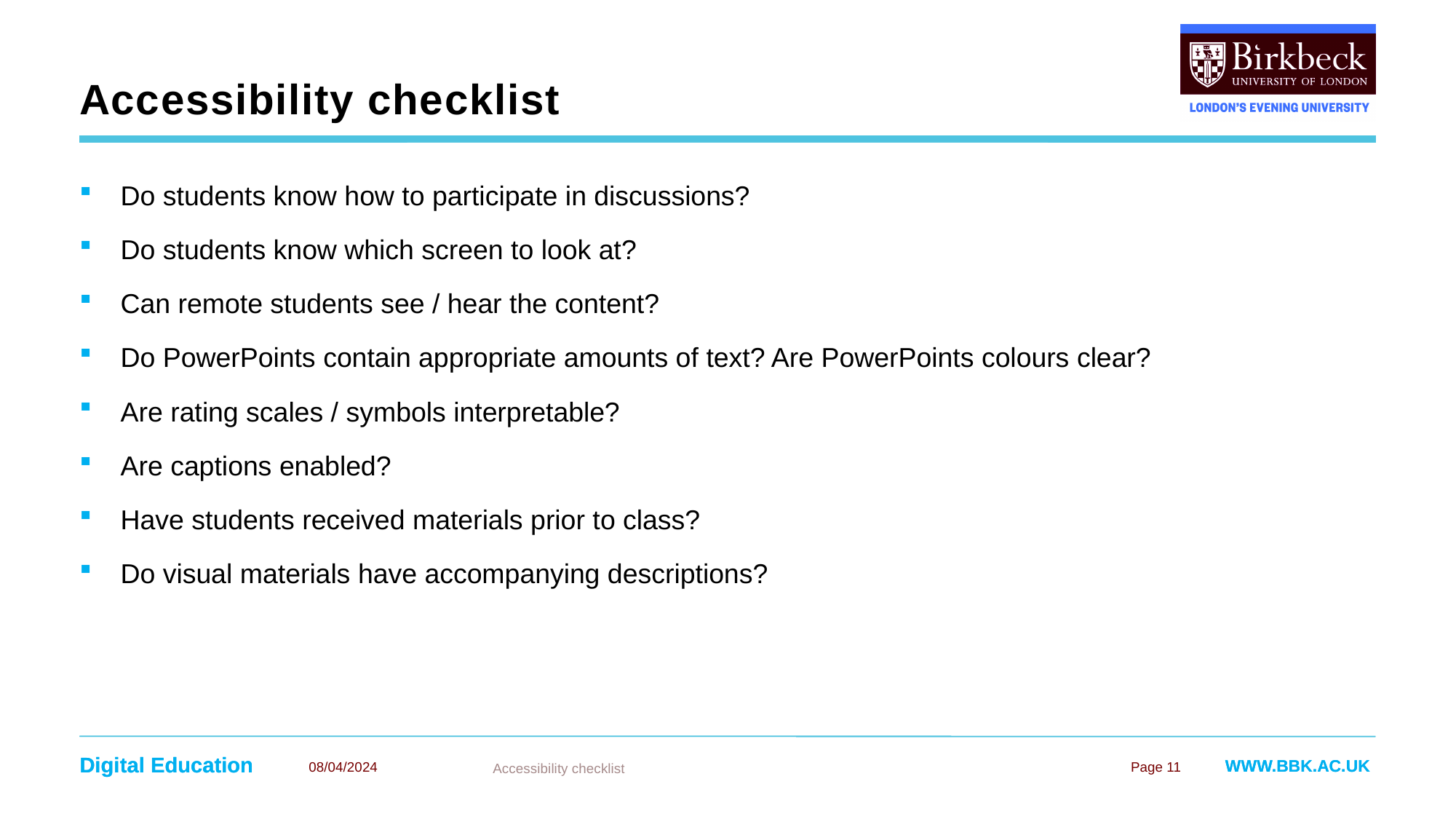

Accessibility checklist

Do students know how to participate in discussions?
Do students know which screen to look at?
Can remote students see / hear the content?
Do PowerPoints contain appropriate amounts of text? Are PowerPoints colours clear?
Are rating scales / symbols interpretable?
Are captions enabled?
Have students received materials prior to class?
Do visual materials have accompanying descriptions?
08/04/2024
 Page 11
Accessibility checklist